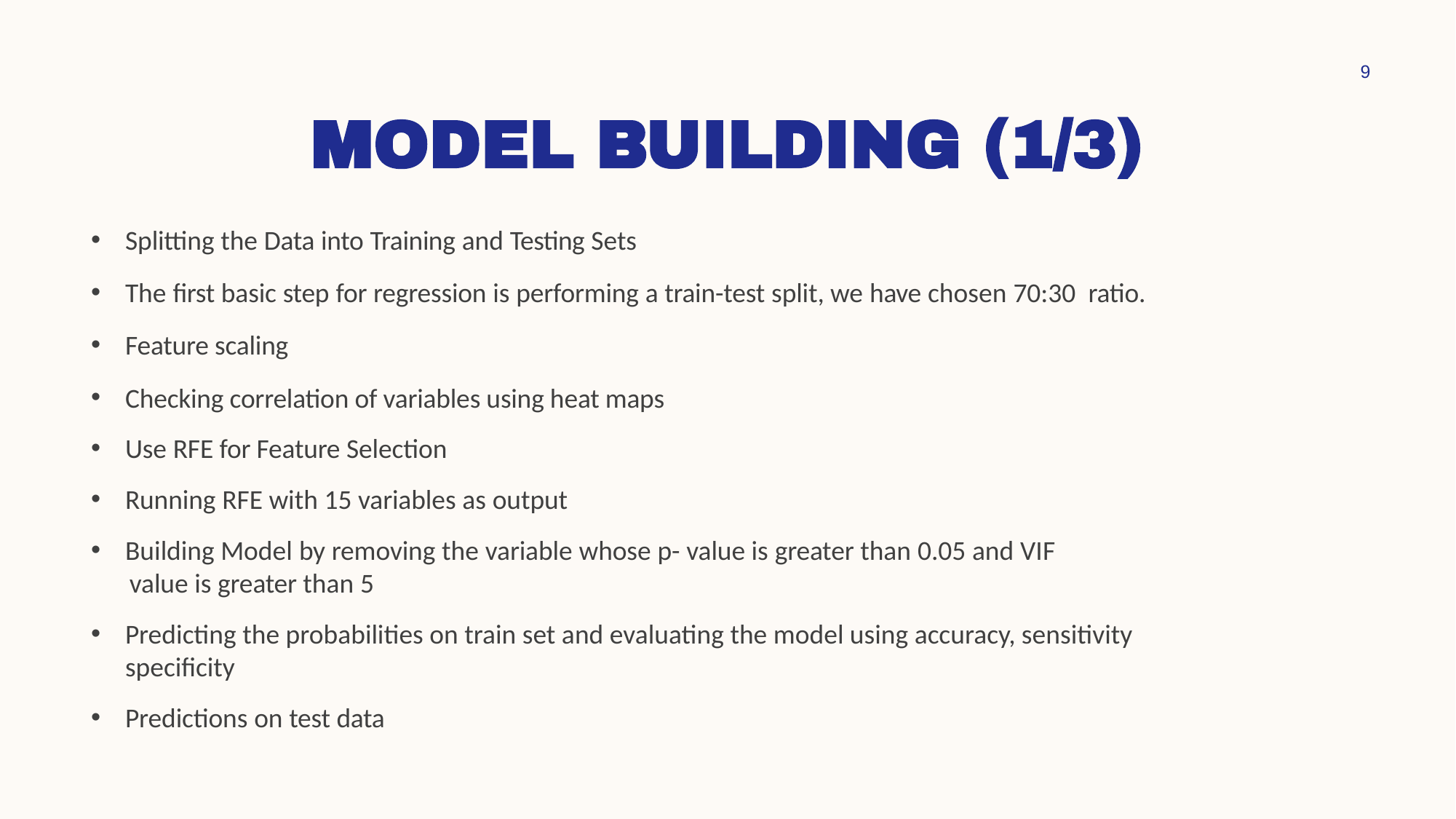

9
# MODEL BUILDING (1/3)
Splitting the Data into Training and Testing Sets
The first basic step for regression is performing a train-test split, we have chosen 70:30  ratio.
Feature scaling
Checking correlation of variables using heat maps
Use RFE for Feature Selection
Running RFE with 15 variables as output
Building Model by removing the variable whose p- value is greater than 0.05 and VIF
      value is greater than 5
Predicting the probabilities on train set and evaluating the model using accuracy, sensitivity specificity
Predictions on test data